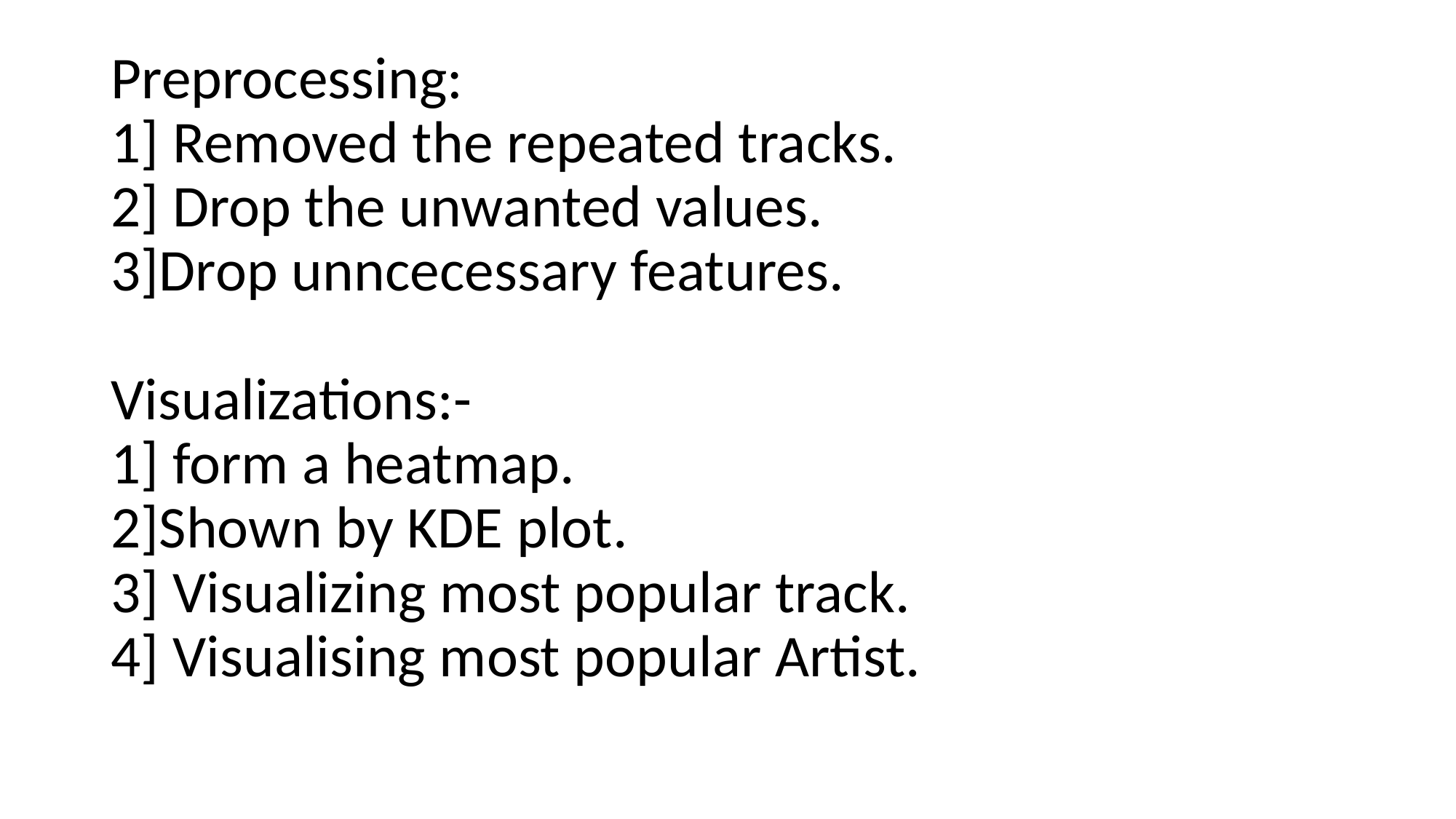

# Preprocessing: 1] Removed the repeated tracks. 2] Drop the unwanted values. 3]Drop unncecessary features. Visualizations:- 1] form a heatmap. 2]Shown by KDE plot. 3] Visualizing most popular track. 4] Visualising most popular Artist.